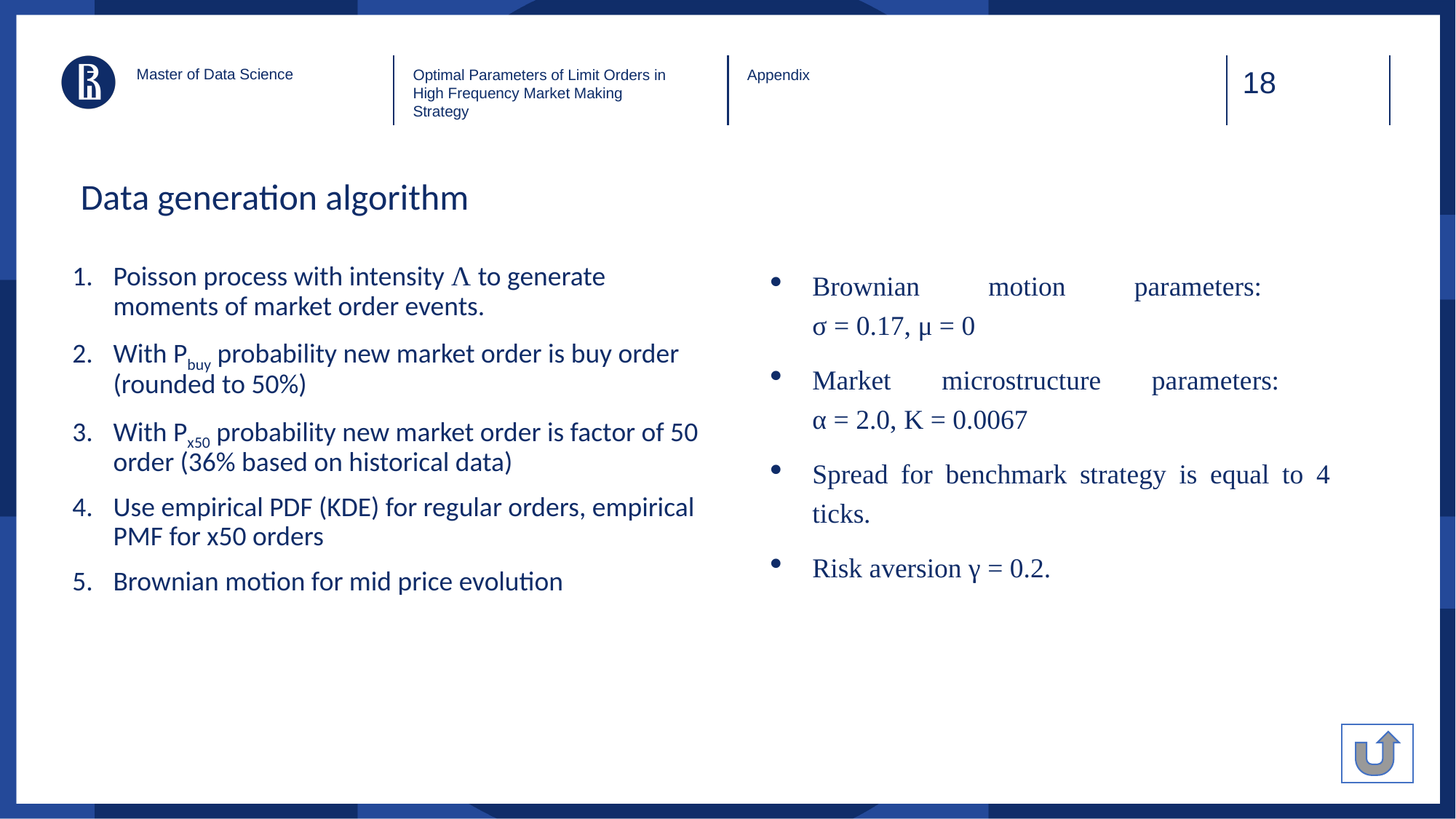

Master of Data Science

Optimal Parameters of Limit Orders in High Frequency Market Making Strategy

Appendix
Data generation algorithm
Poisson process with intensity Λ to generate moments of market order events.
With Pbuy probability new market order is buy order (rounded to 50%)
With Px50 probability new market order is factor of 50 order (36% based on historical data)
Use empirical PDF (KDE) for regular orders, empirical PMF for x50 orders
Brownian motion for mid price evolution

Brownian motion parameters:
σ = 0.17, μ = 0
Market microstructure parameters:
α = 2.0, K = 0.0067
Spread for benchmark strategy is equal to 4 ticks.
Risk aversion γ = 0.2.